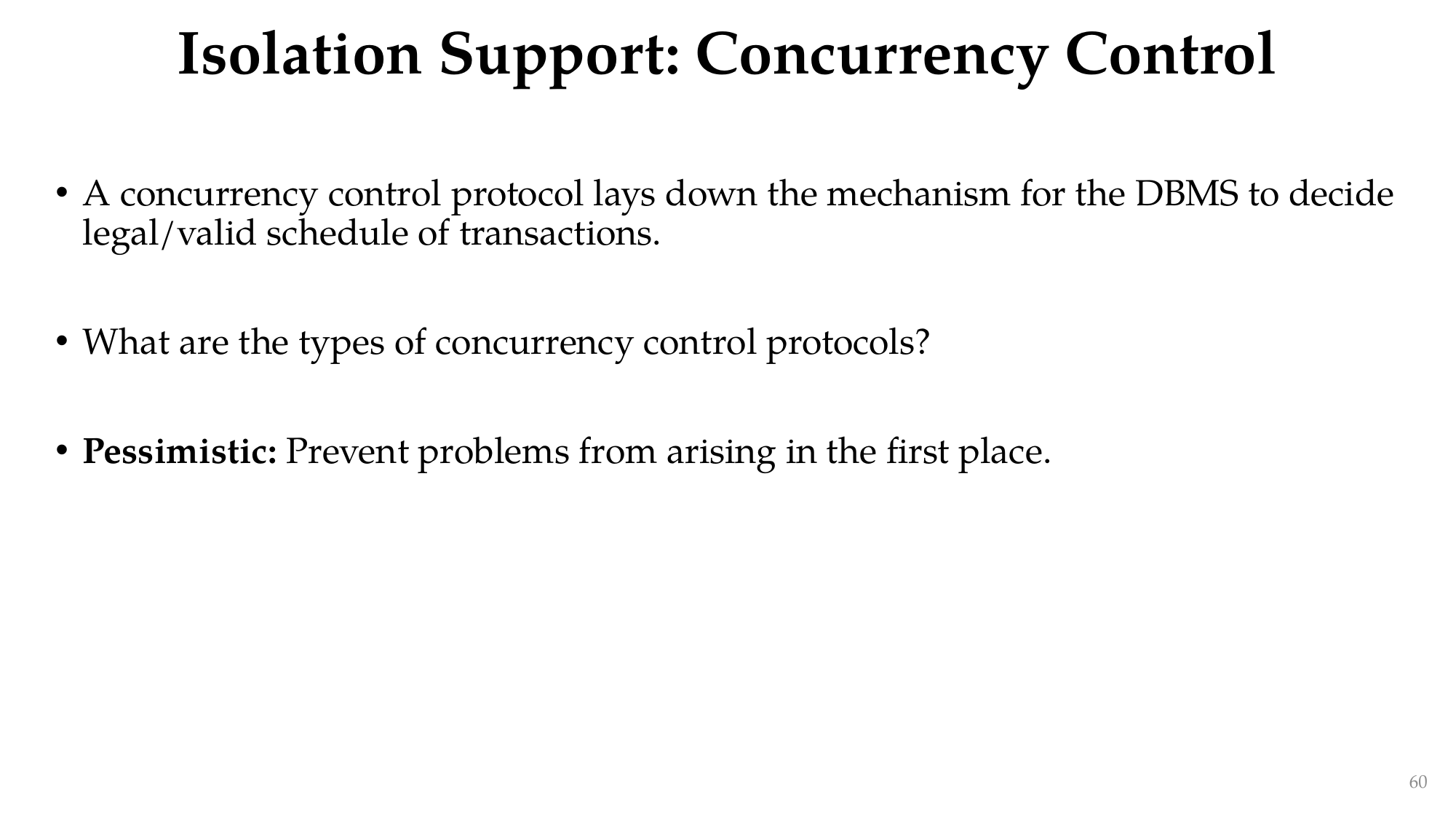

# Isolation Support: Concurrency Control
A concurrency control protocol lays down the mechanism for the DBMS to decide legal/valid schedule of transactions.

What are the types of concurrency control protocols?

Pessimistic: Prevent problems from arising in the first place.
60